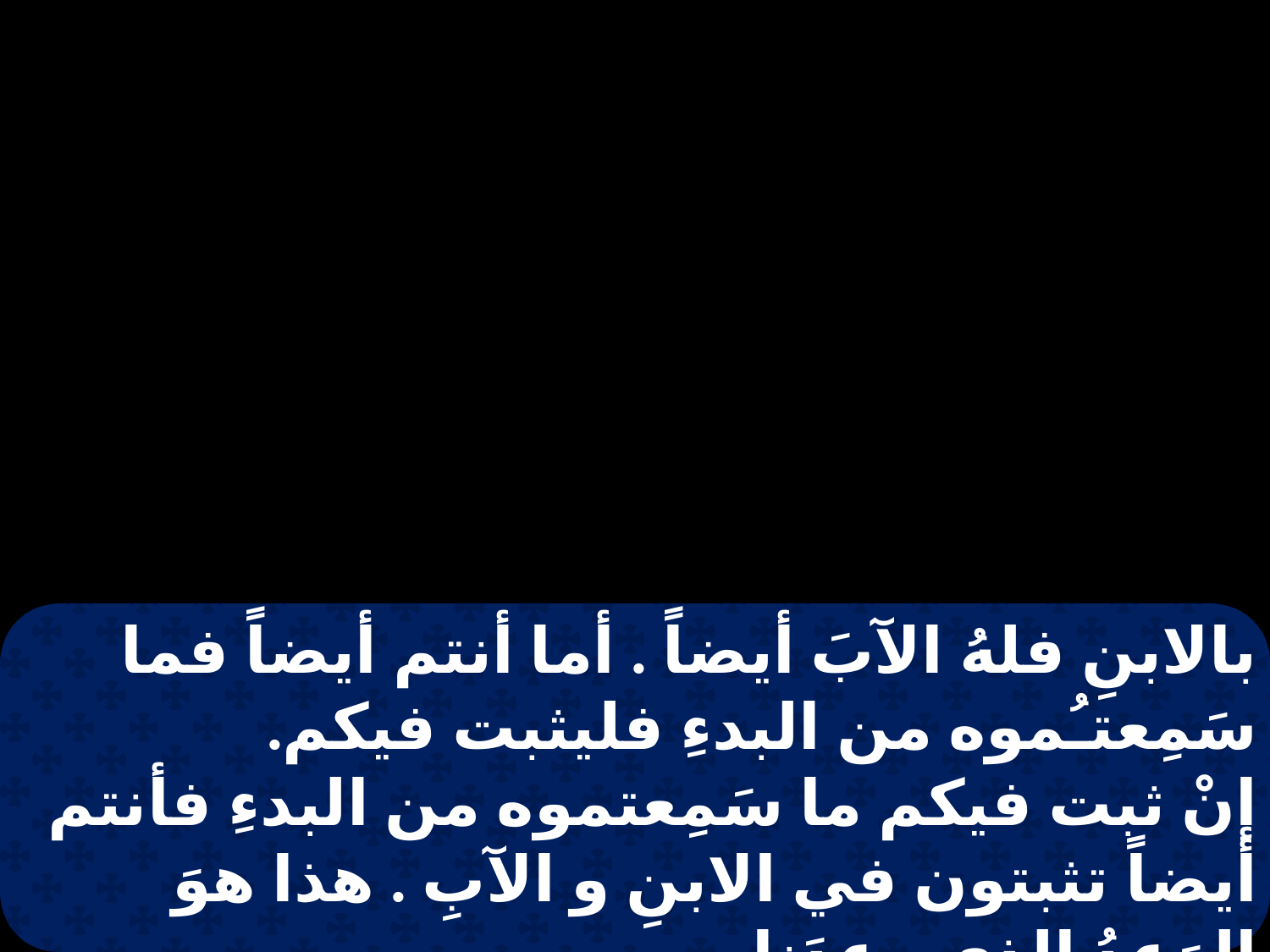

بالابنِ فلهُ الآبَ أيضاً . أما أنتم أيضاً فما سَمِعتـُموه من البدءِ فليثبت فيكم.
إنْ ثبت فيكم ما سَمِعتموه من البدءِ فأنتم أيضاً تثبتون في الابنِ و الآبِ . هذا هوَ الوَعدُ الذي وعدَنا بهِ